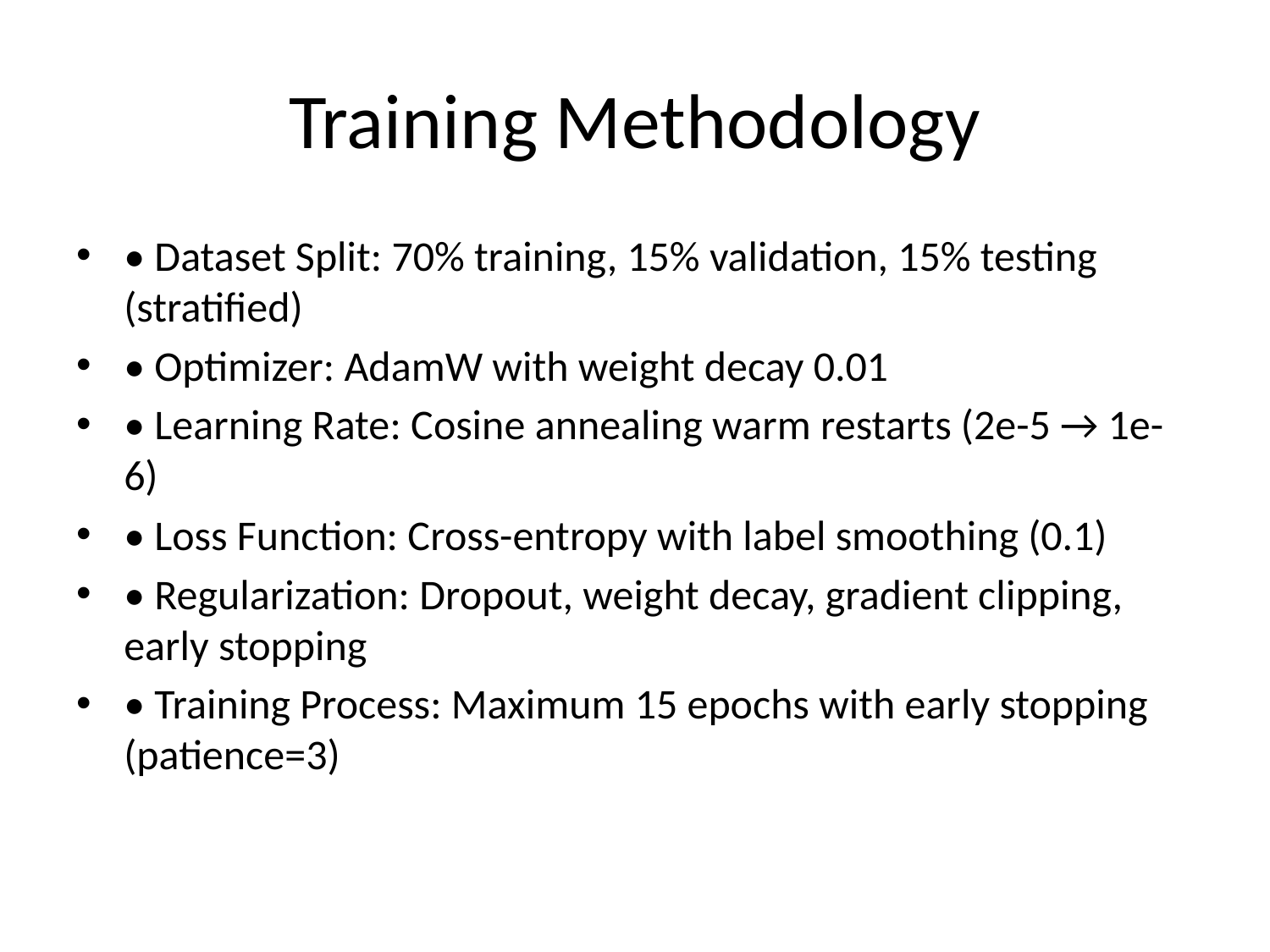

# Training Methodology
• Dataset Split: 70% training, 15% validation, 15% testing (stratified)
• Optimizer: AdamW with weight decay 0.01
• Learning Rate: Cosine annealing warm restarts (2e-5 → 1e-6)
• Loss Function: Cross-entropy with label smoothing (0.1)
• Regularization: Dropout, weight decay, gradient clipping, early stopping
• Training Process: Maximum 15 epochs with early stopping (patience=3)